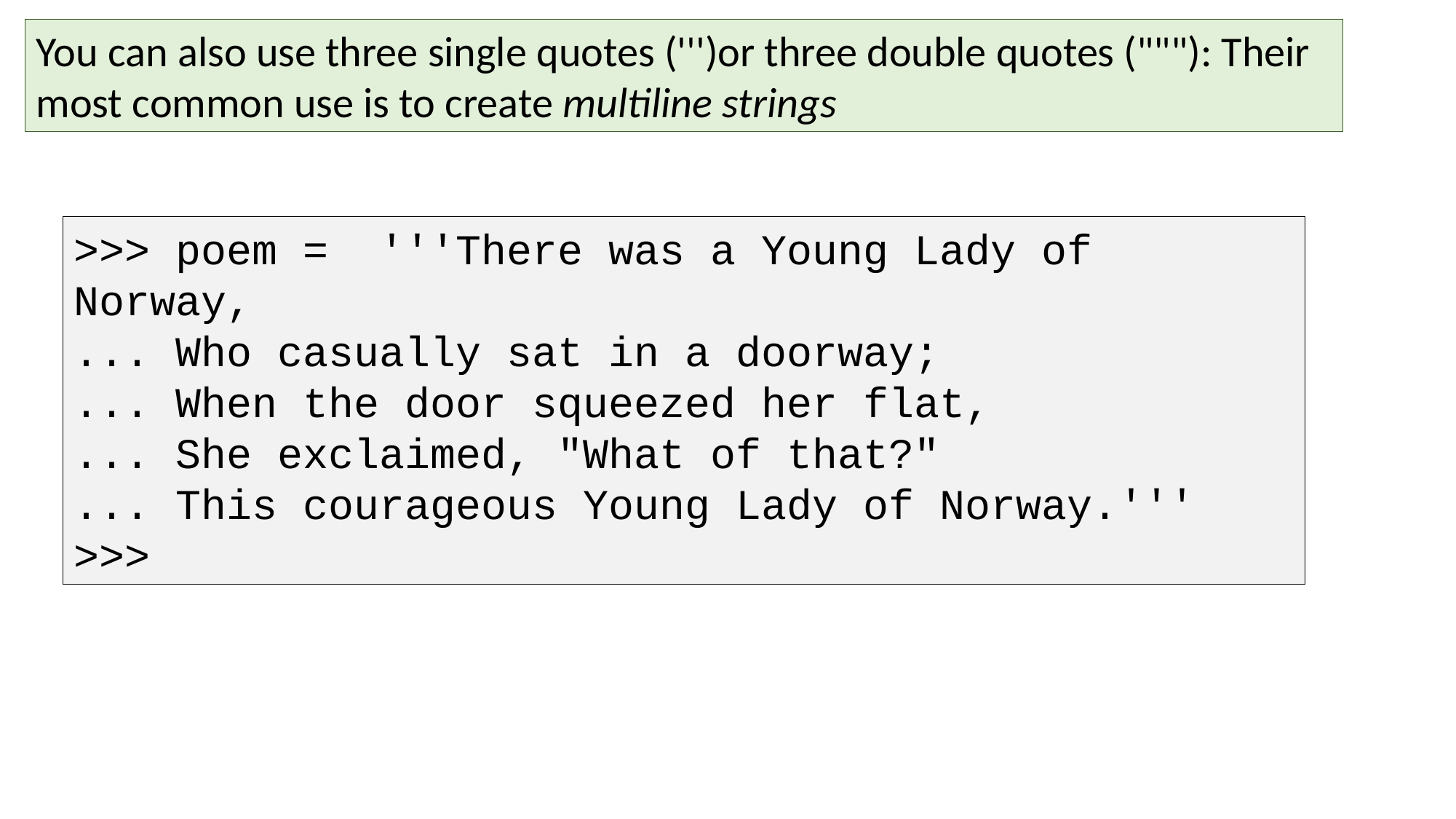

You can also use three single quotes (''')or three double quotes ("""): Their most common use is to create multiline strings
>>> poem =  '''There was a Young Lady of Norway,
... Who casually sat in a doorway;
... When the door squeezed her flat,
... She exclaimed, "What of that?"
... This courageous Young Lady of Norway.'''
>>>